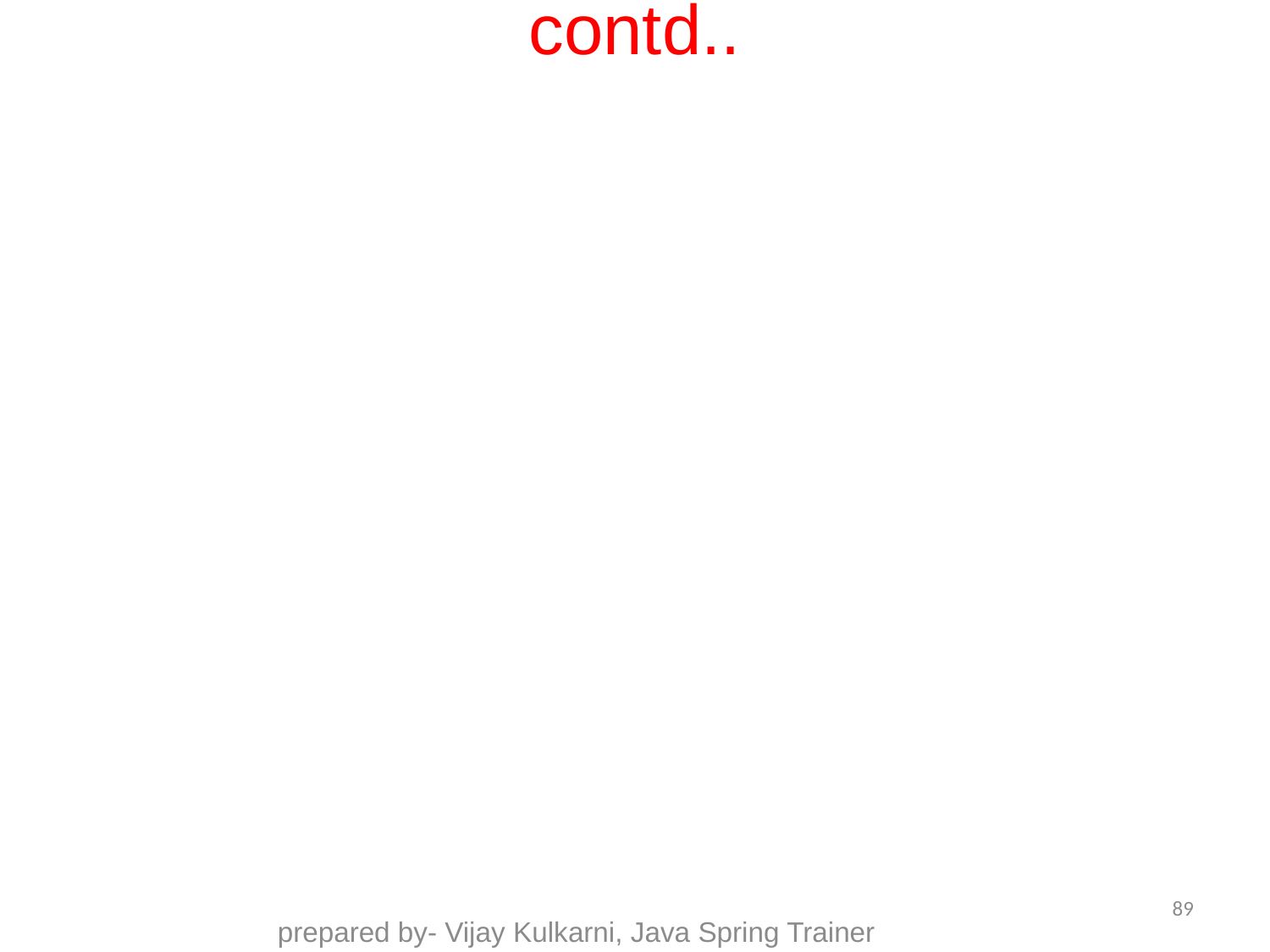

# contd..

89
prepared by- Vijay Kulkarni, Java Spring Trainer